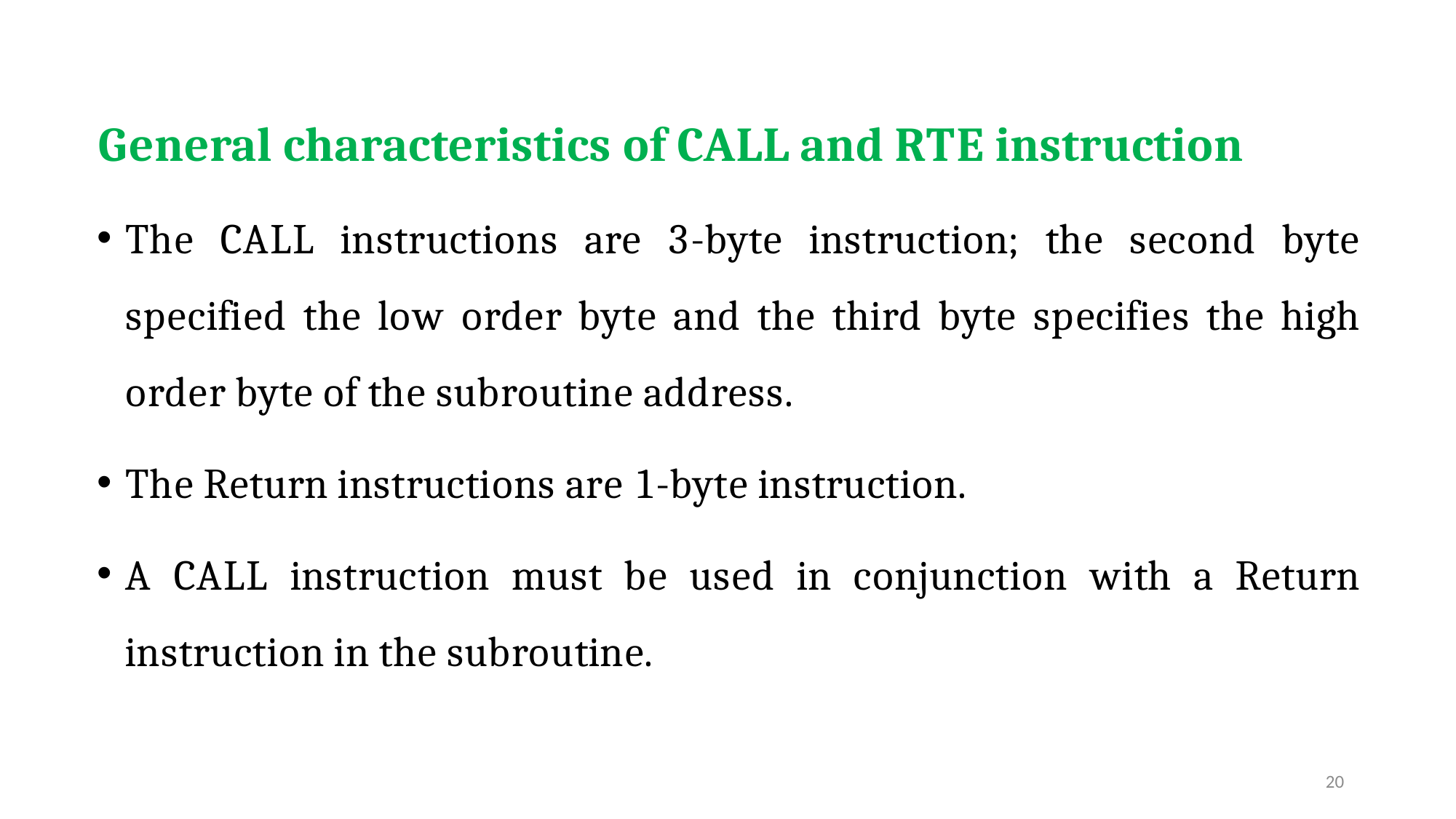

General characteristics of CALL and RTE instruction
The CALL instructions are 3-byte instruction; the second byte specified the low order byte and the third byte specifies the high order byte of the subroutine address.
The Return instructions are 1-byte instruction.
A CALL instruction must be used in conjunction with a Return instruction in the subroutine.

20